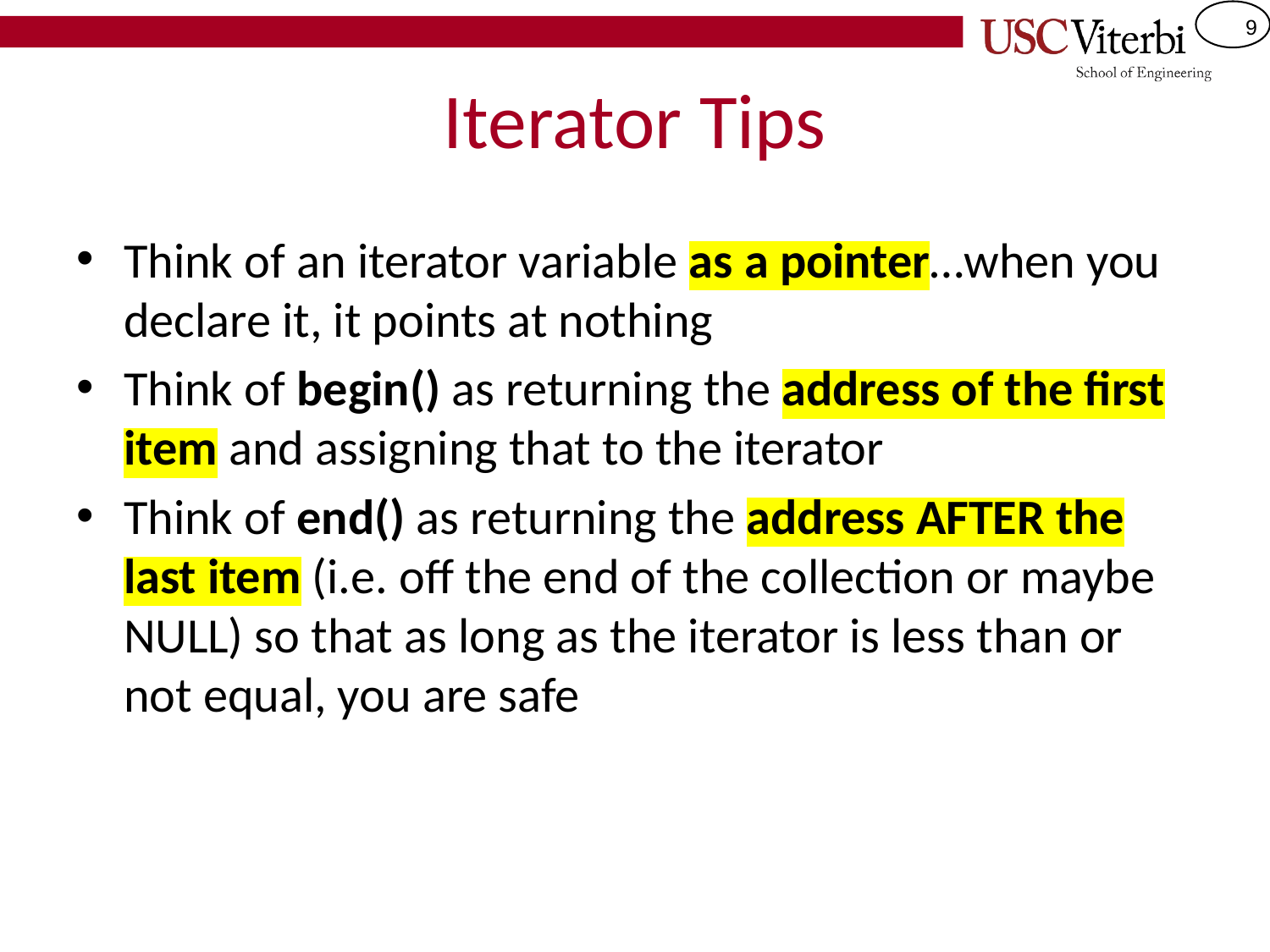

# Iterator Tips
Think of an iterator variable as a pointer…when you declare it, it points at nothing
Think of begin() as returning the address of the first item and assigning that to the iterator
Think of end() as returning the address AFTER the last item (i.e. off the end of the collection or maybe NULL) so that as long as the iterator is less than or not equal, you are safe